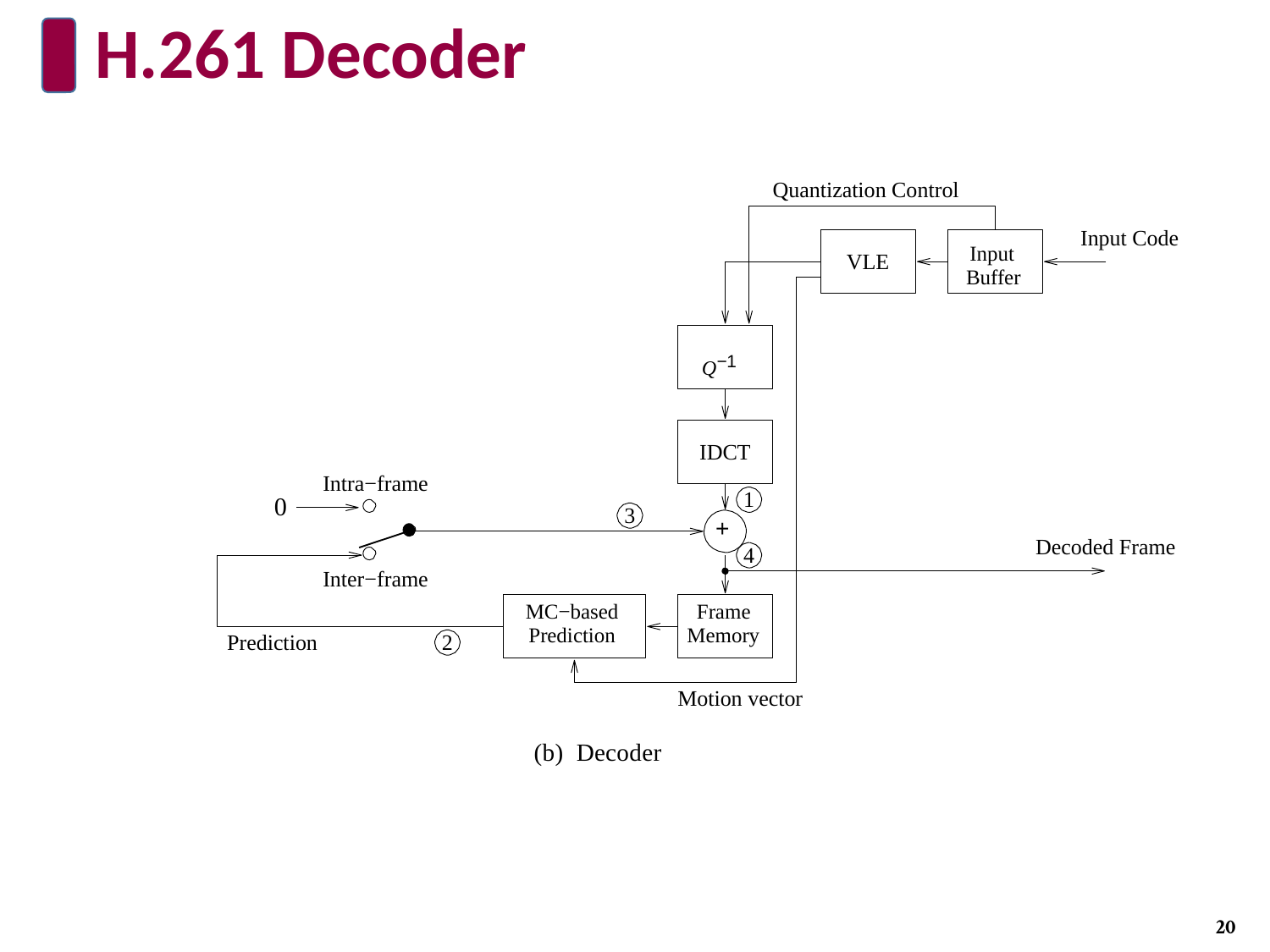

# H.261 Decoder
Quantization Control

Input Code

Input Buffer
VLE

Q−1

IDCT
Intra−frame

1

0

3

+

Decoded Frame
4

Inter−frame

MC−based Prediction
Frame Memory

Prediction
2

Motion vector

(b)  Decoder
20